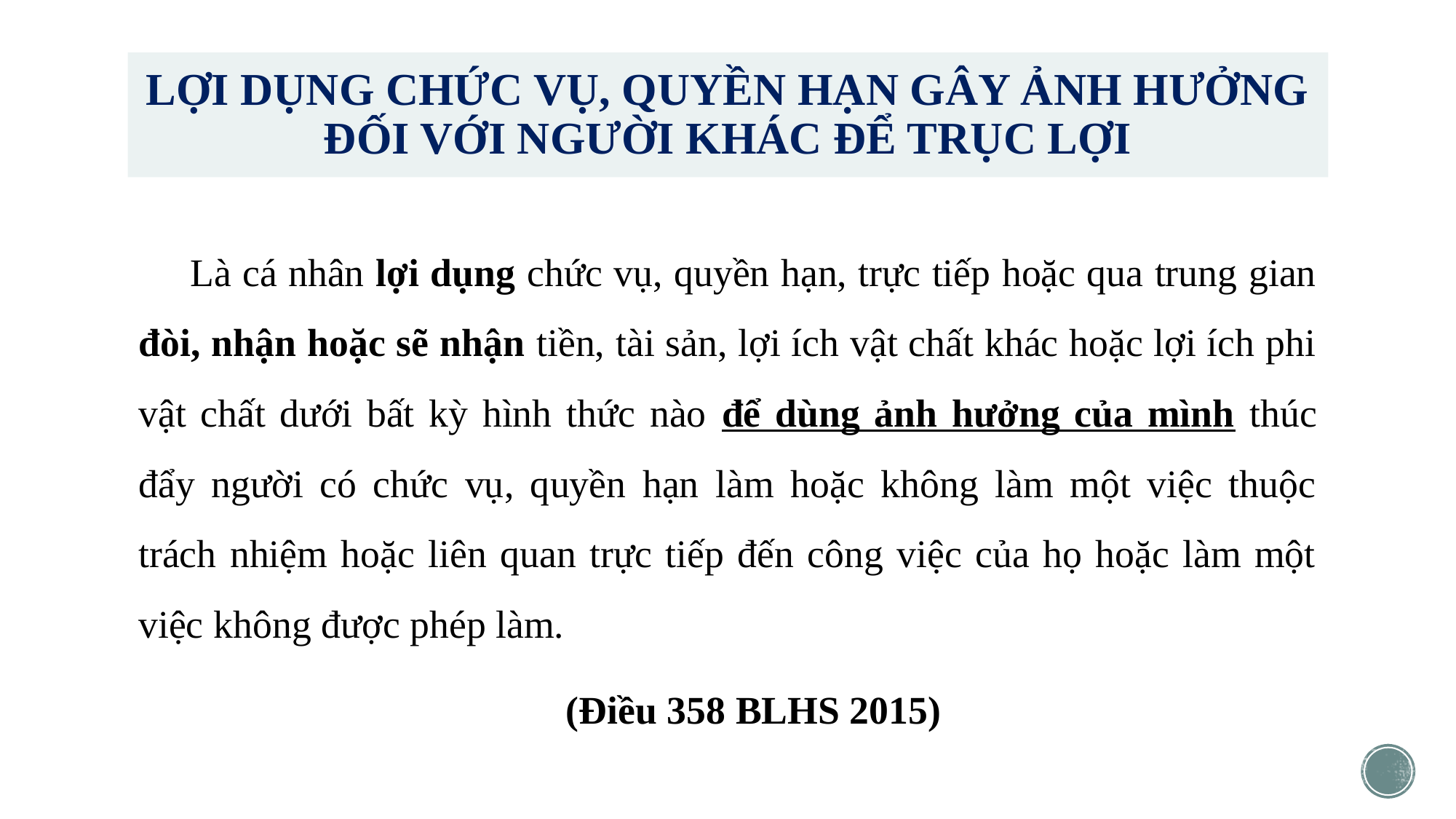

# LỢI DỤNG CHỨC VỤ, QUYỀN HẠN GÂY ẢNH HƯỞNG ĐỐI VỚI NGƯỜI KHÁC ĐỂ TRỤC LỢI
Là cá nhân lợi dụng chức vụ, quyền hạn, trực tiếp hoặc qua trung gian đòi, nhận hoặc sẽ nhận tiền, tài sản, lợi ích vật chất khác hoặc lợi ích phi vật chất dưới bất kỳ hình thức nào để dùng ảnh hưởng của mình thúc đẩy người có chức vụ, quyền hạn làm hoặc không làm một việc thuộc trách nhiệm hoặc liên quan trực tiếp đến công việc của họ hoặc làm một việc không được phép làm.
(Điều 358 BLHS 2015)